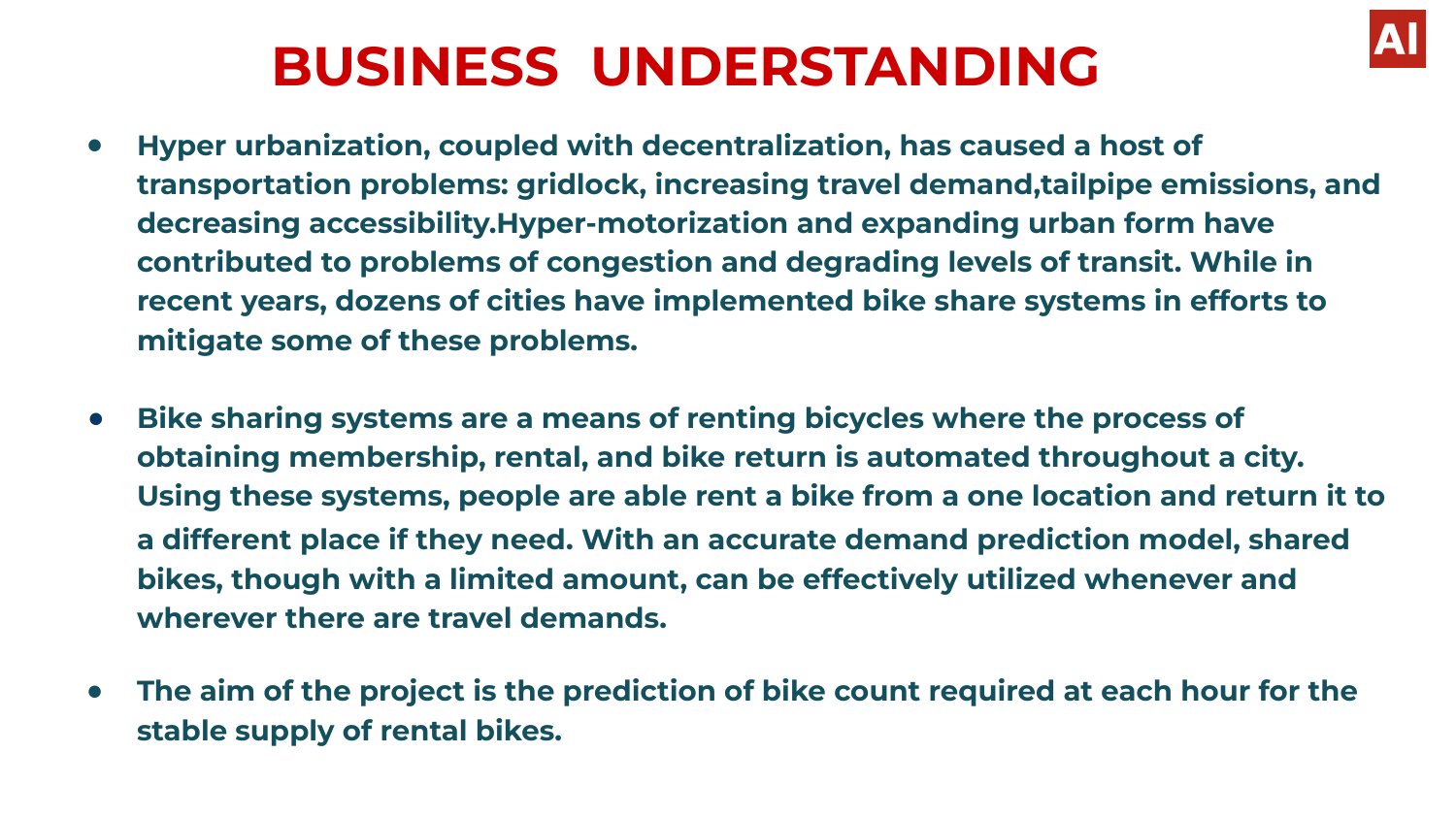

# BUSINESS  UNDERSTANDING
Hyper urbanization, coupled with decentralization, has caused a host of transportation problems: gridlock, increasing travel demand,tailpipe emissions, and decreasing accessibility.Hyper-motorization and expanding urban form have contributed to problems of congestion and degrading levels of transit. While in recent years, dozens of cities have implemented bike share systems in efforts to mitigate some of these problems.

Bike sharing systems are a means of renting bicycles where the process of obtaining membership, rental, and bike return is automated throughout a city. Using these systems, people are able rent a bike from a one location and return it to a different place if they need. With an accurate demand prediction model, shared bikes, though with a limited amount, can be effectively utilized whenever and wherever there are travel demands.

The aim of the project is the prediction of bike count required at each hour for the stable supply of rental bikes.